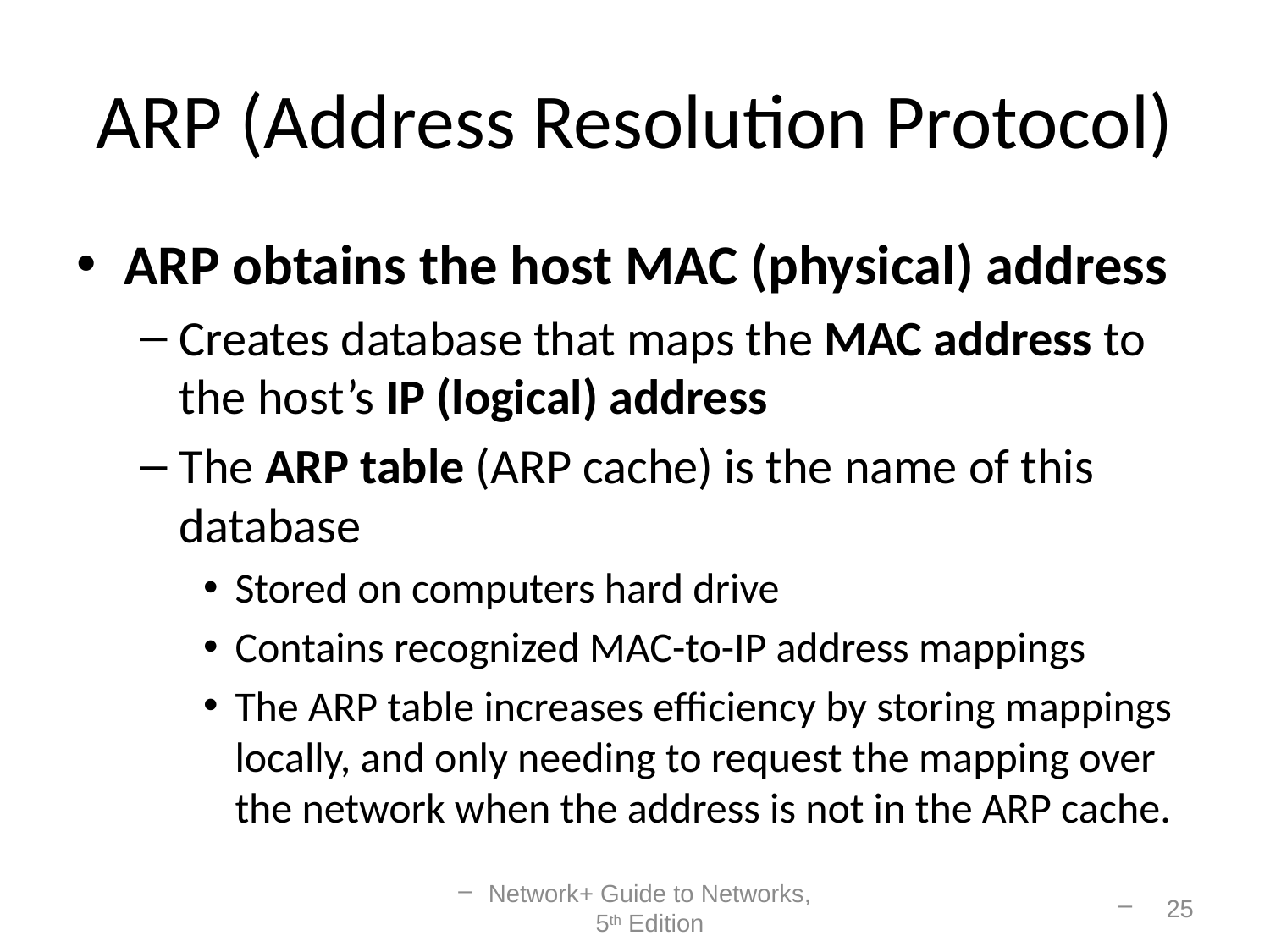

# ARP (Address Resolution Protocol)
ARP obtains the host MAC (physical) address
Creates database that maps the MAC address to the host’s IP (logical) address
The ARP table (ARP cache) is the name of this database
Stored on computers hard drive
Contains recognized MAC-to-IP address mappings
The ARP table increases efficiency by storing mappings locally, and only needing to request the mapping over the network when the address is not in the ARP cache.
Network+ Guide to Networks, 5th Edition
25